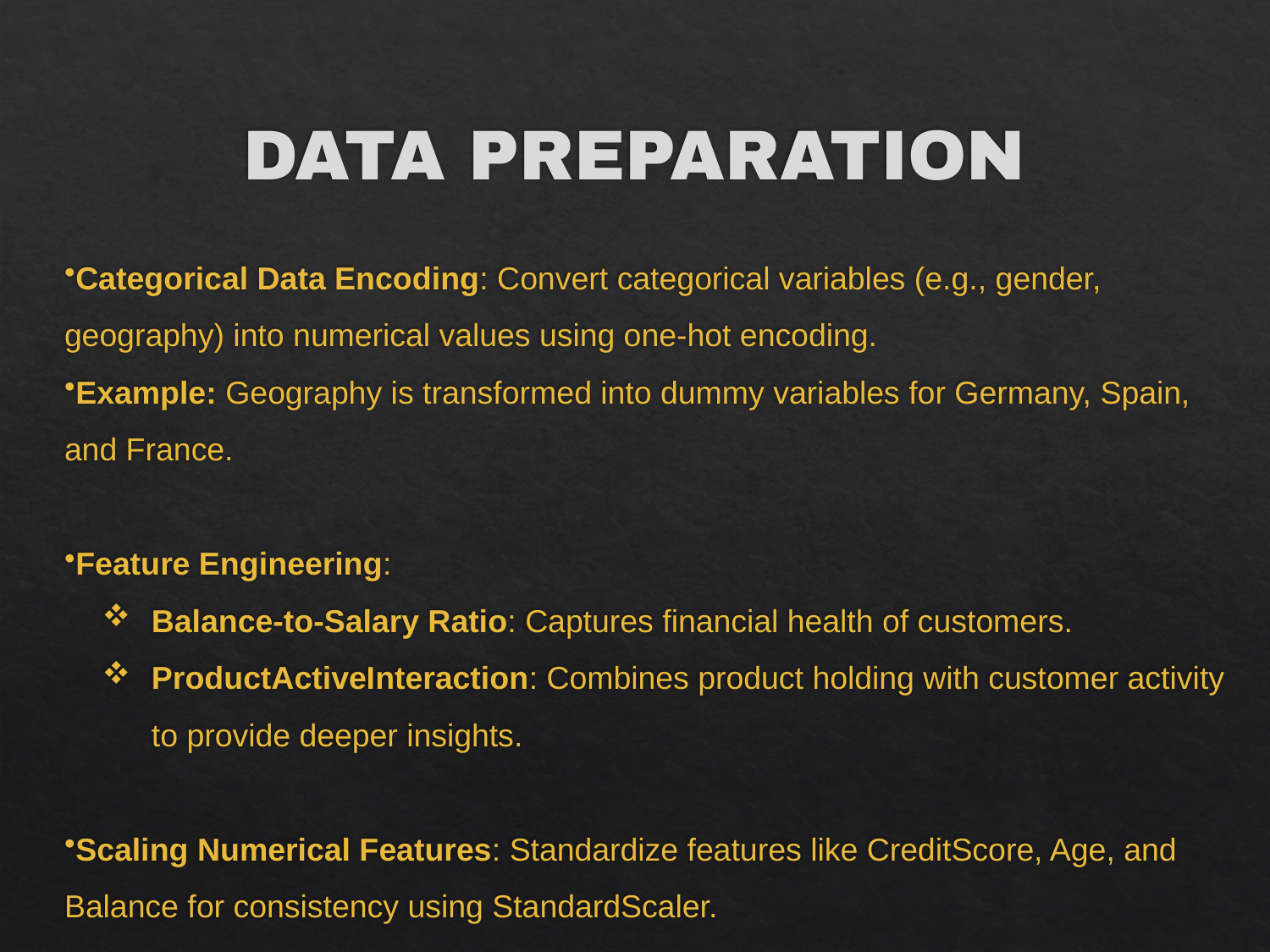

# DATA PREPARATION
Categorical Data Encoding: Convert categorical variables (e.g., gender, geography) into numerical values using one-hot encoding.
Example: Geography is transformed into dummy variables for Germany, Spain, and France.

Feature Engineering:
Balance-to-Salary Ratio: Captures financial health of customers.
ProductActiveInteraction: Combines product holding with customer activity to provide deeper insights.

Scaling Numerical Features: Standardize features like CreditScore, Age, and Balance for consistency using StandardScaler.